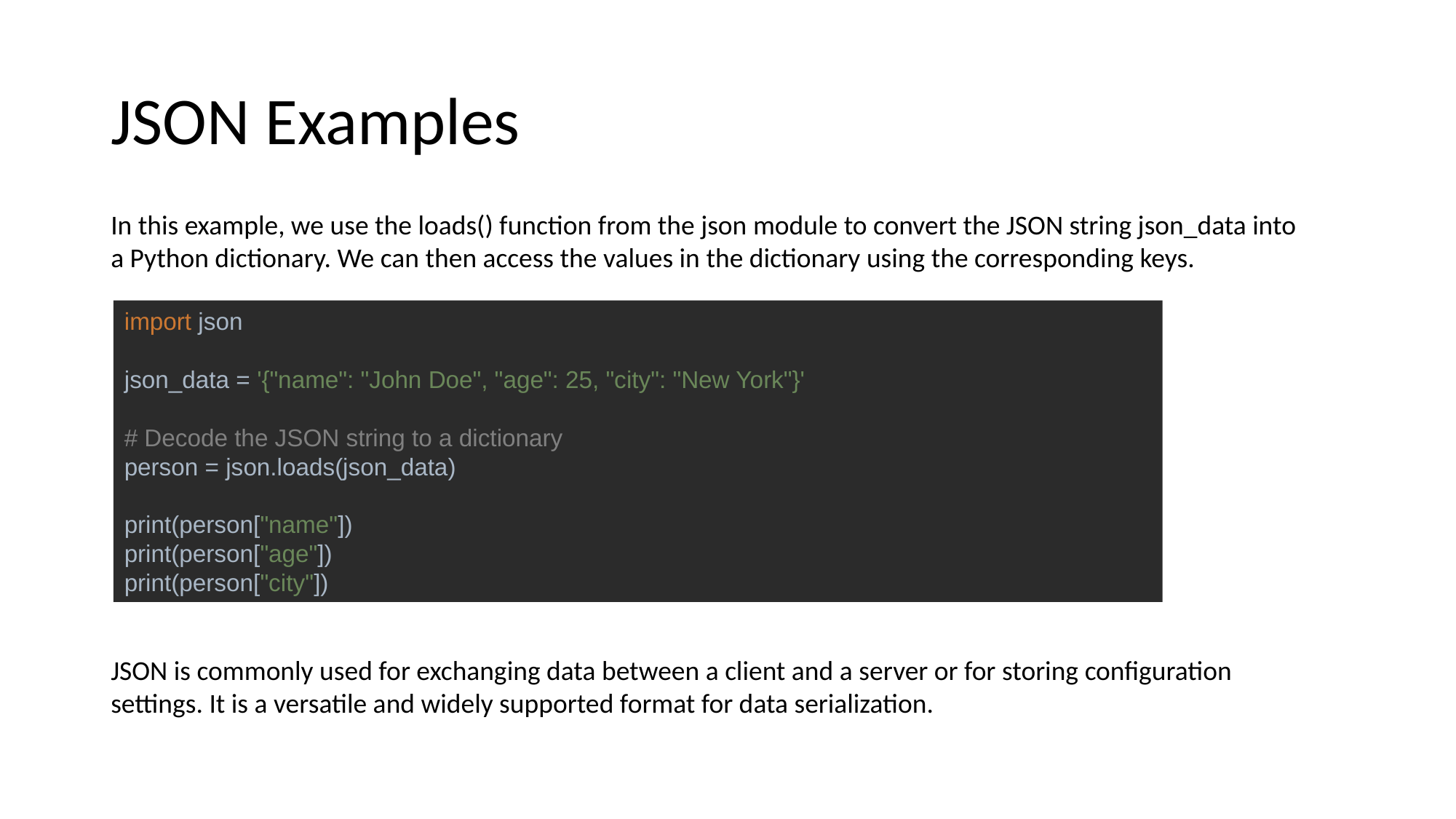

# JSON Examples
In this example, we use the loads() function from the json module to convert the JSON string json_data into a Python dictionary. We can then access the values in the dictionary using the corresponding keys.
import json
json_data = '{"name": "John Doe", "age": 25, "city": "New York"}'
# Decode the JSON string to a dictionary
person = json.loads(json_data)
print(person["name"])
print(person["age"])
print(person["city"])
JSON is commonly used for exchanging data between a client and a server or for storing configuration settings. It is a versatile and widely supported format for data serialization.